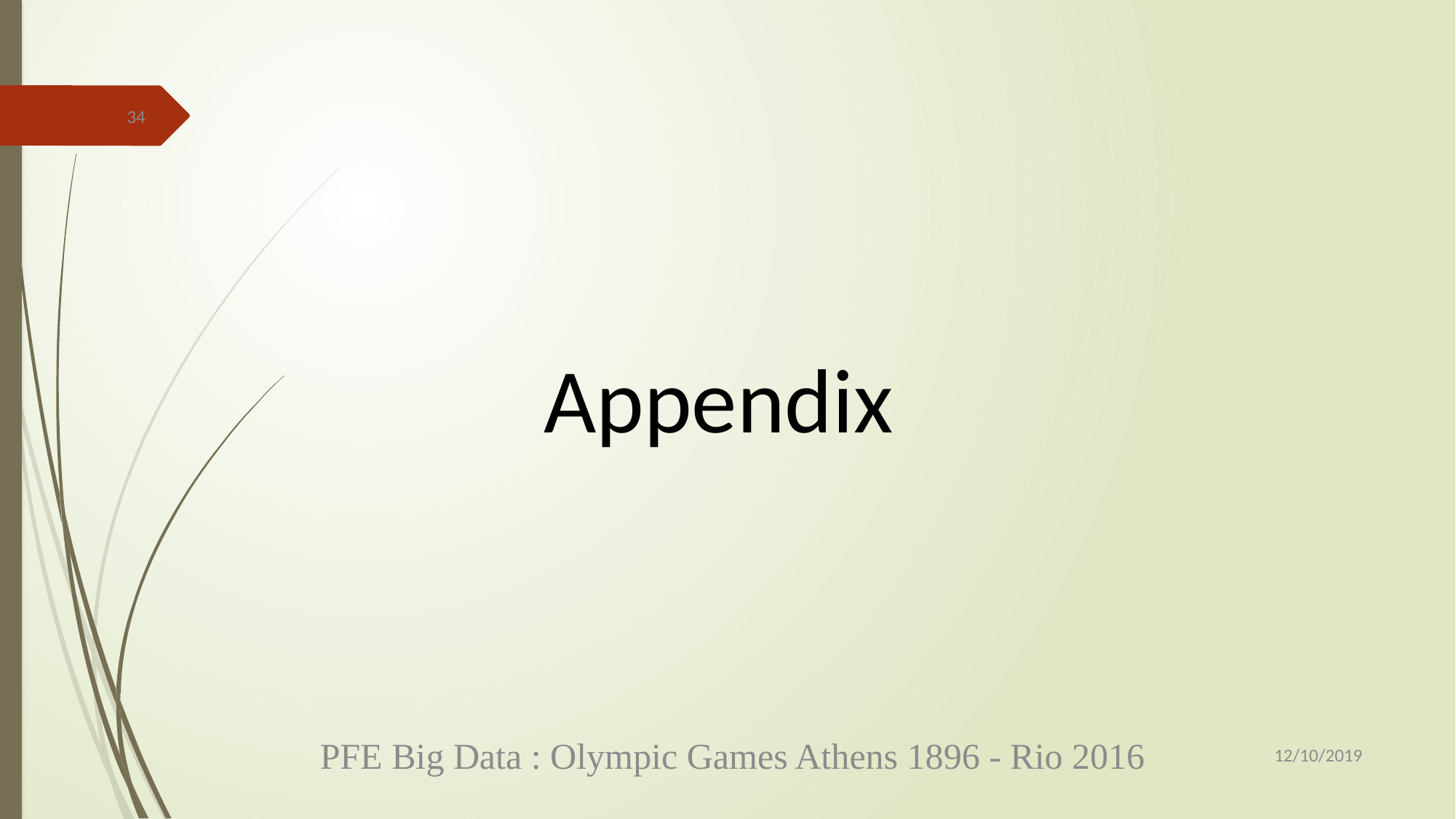

34
Appendix
12/10/2019
PFE Big Data : Olympic Games Athens 1896 - Rio 2016